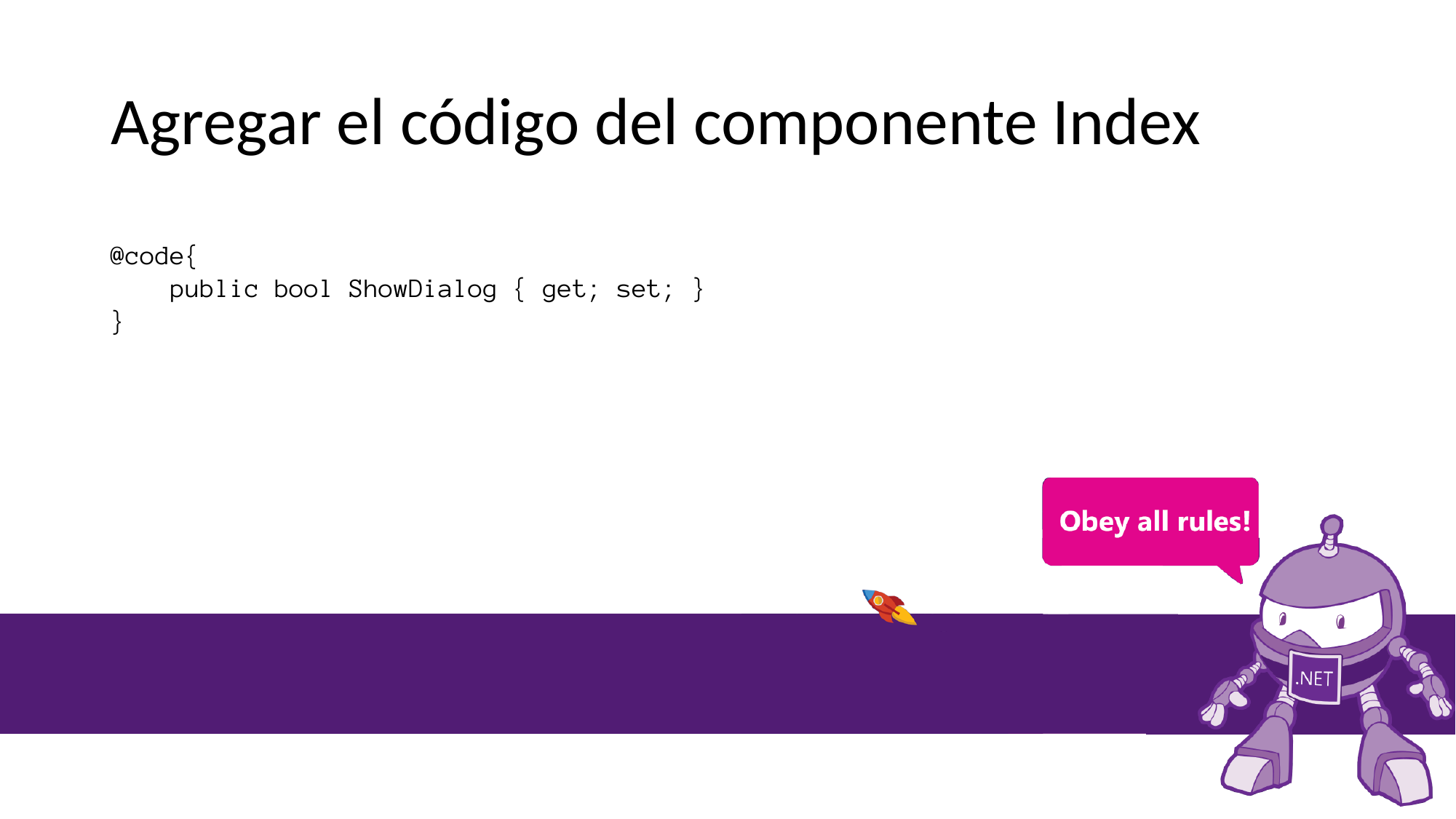

# Agregar el código del componente Index
@code{
    public bool ShowDialog { get; set; }
}